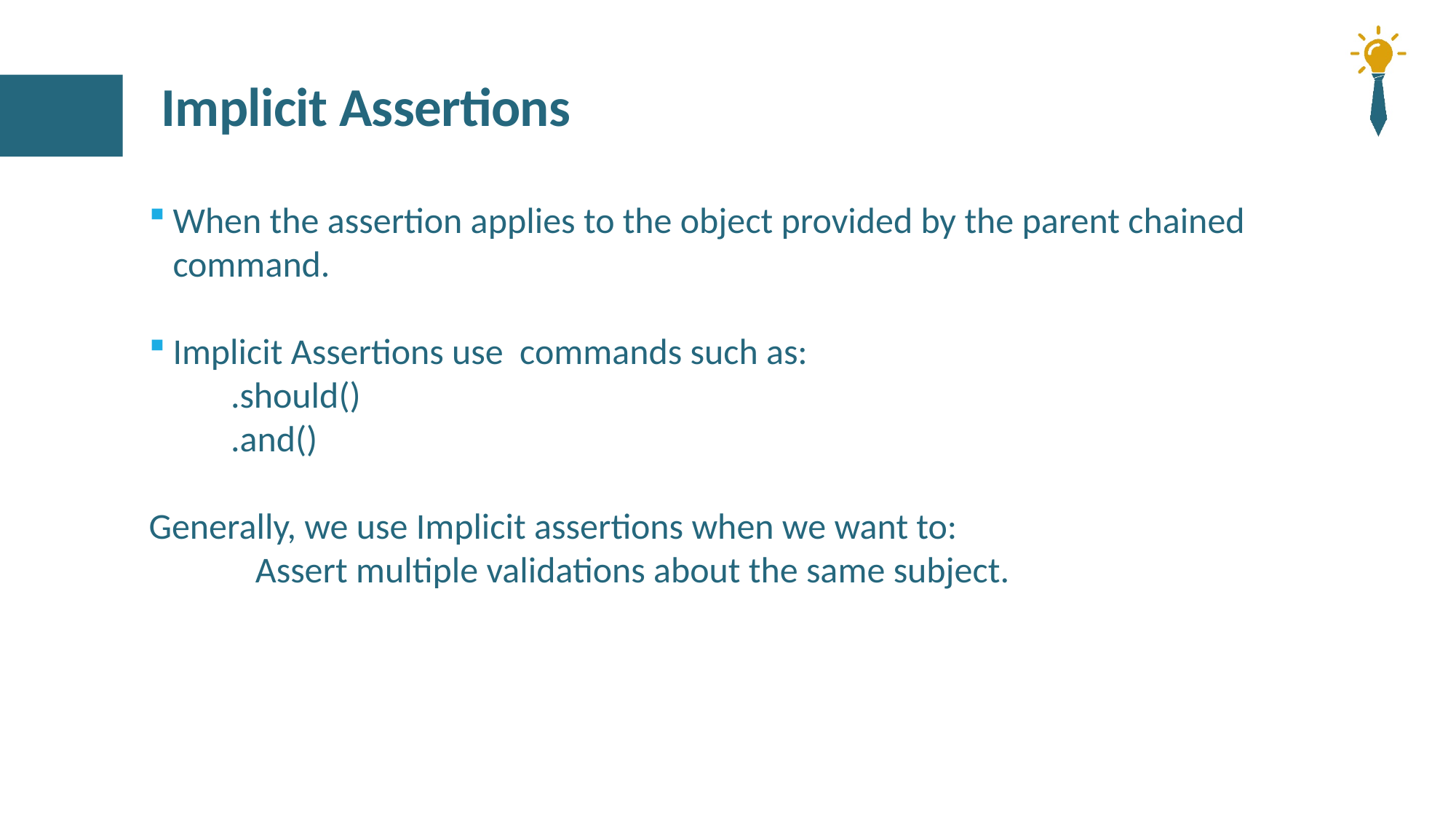

# Implicit Assertions
When the assertion applies to the object provided by the parent chained command.

Implicit Assertions use  commands such as:
          .should()
          .and()

Generally, we use Implicit assertions when we want to:
             Assert multiple validations about the same subject.